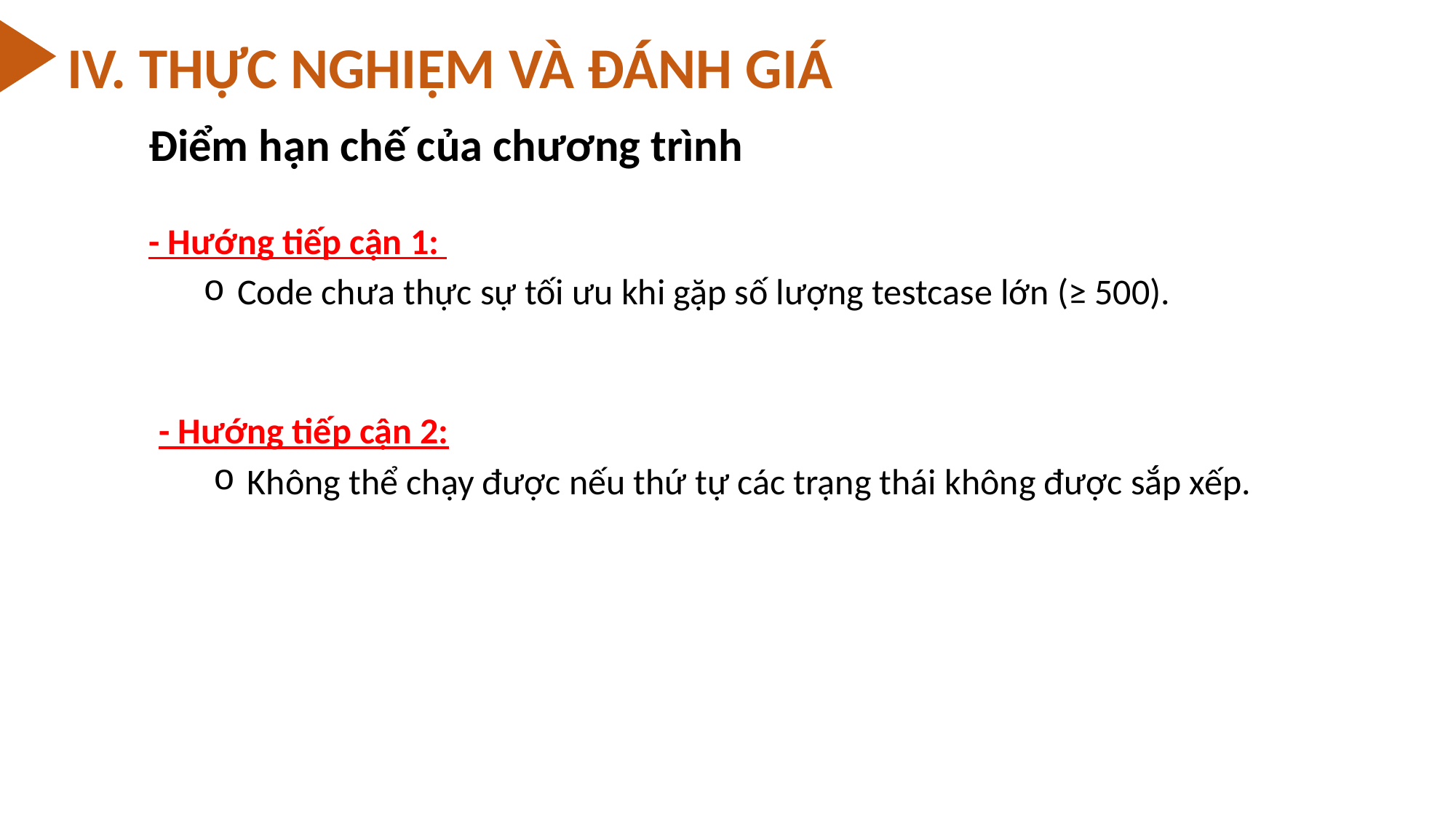

IV. THỰC NGHIỆM VÀ ĐÁNH GIÁ

Điểm hạn chế của chương trình
- Hướng tiếp cận 1:
Code chưa thực sự tối ưu khi gặp số lượng testcase lớn (≥ 500).
- Hướng tiếp cận 2:
Không thể chạy được nếu thứ tự các trạng thái không được sắp xếp.